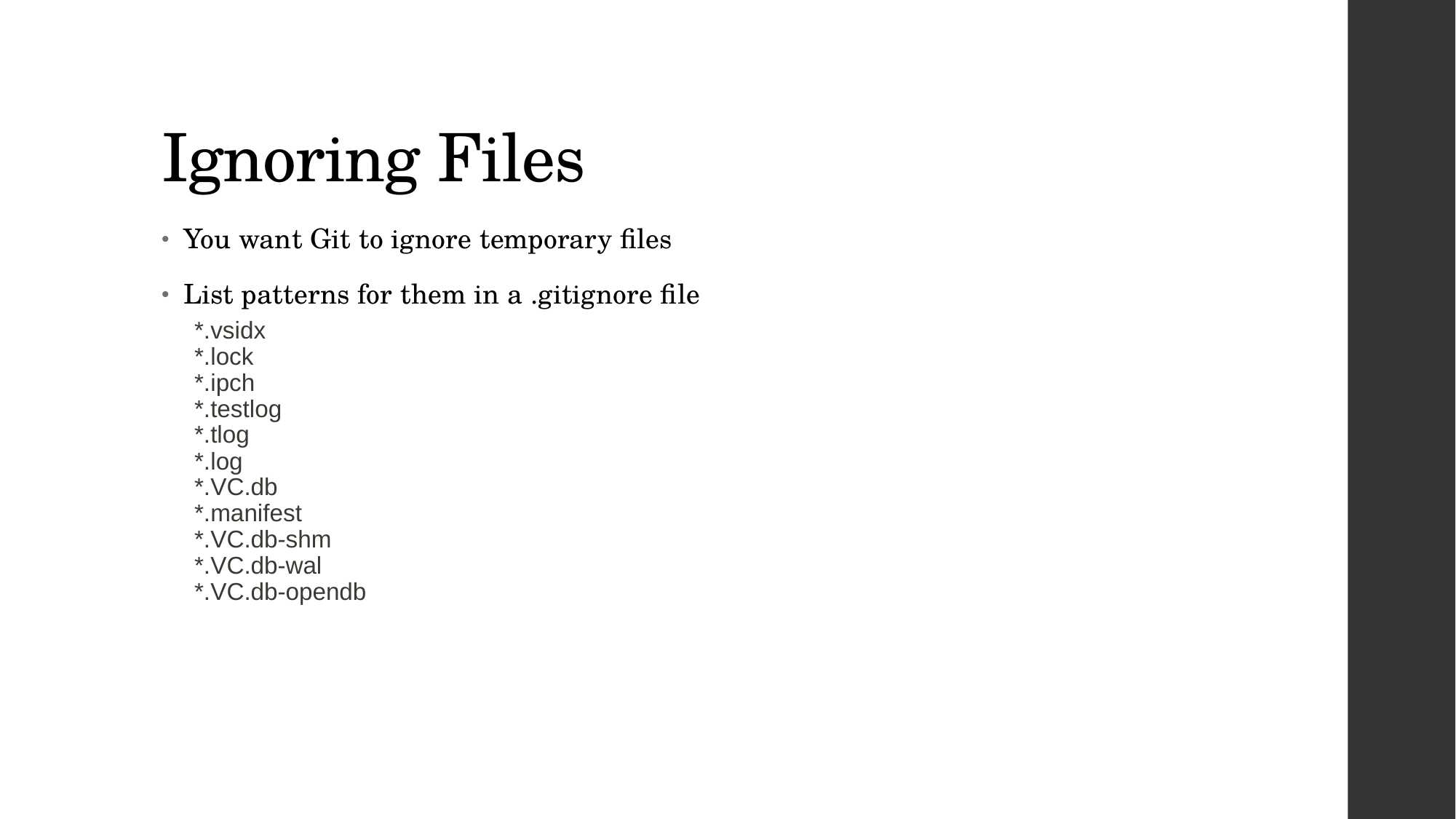

# Ignoring Files
You want Git to ignore temporary files
List patterns for them in a .gitignore file
*.vsidx
*.lock
*.ipch
*.testlog
*.tlog
*.log
*.VC.db
*.manifest
*.VC.db-shm
*.VC.db-wal
*.VC.db-opendb